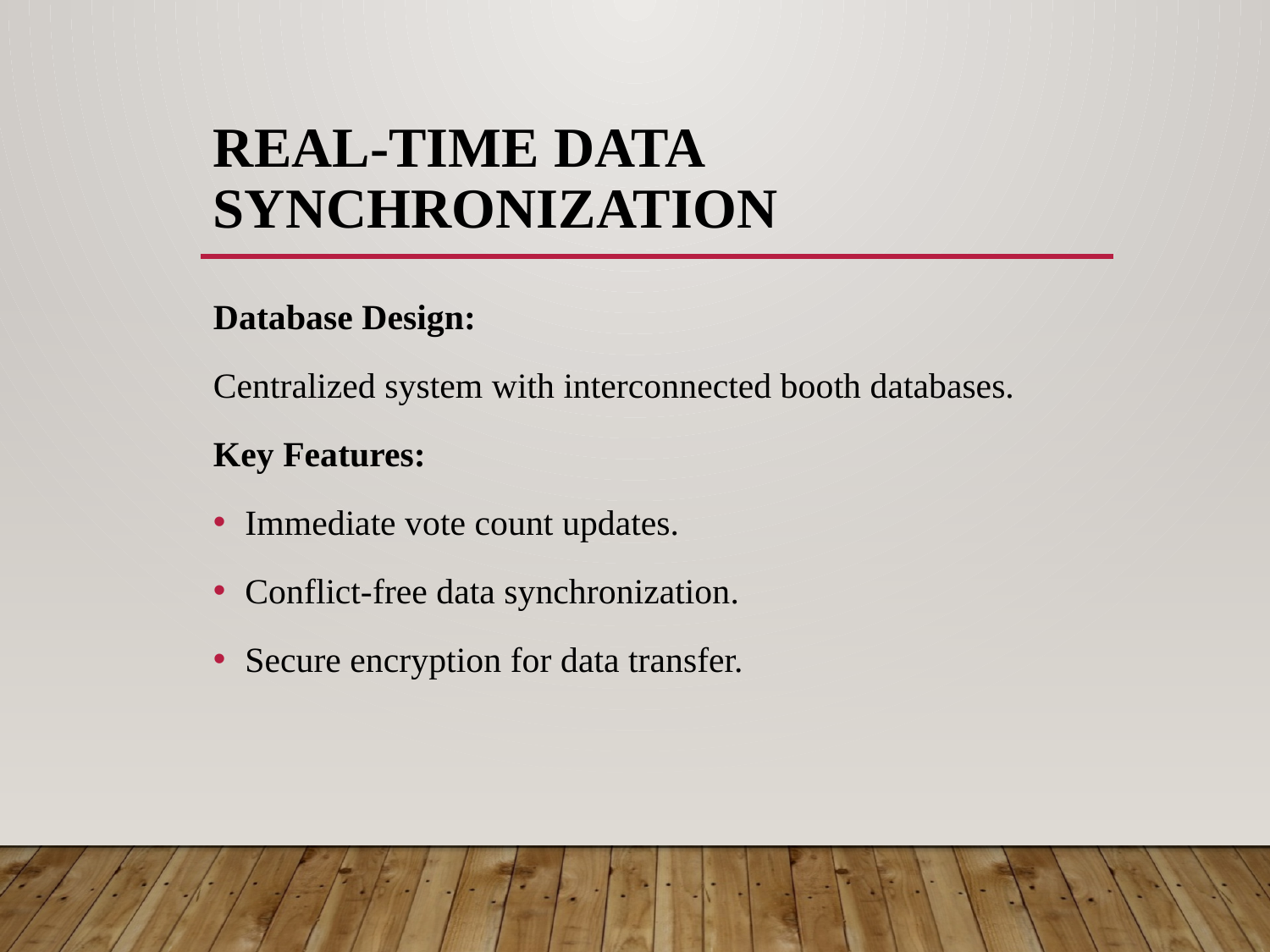

# Real-Time Data Synchronization
Database Design:
Centralized system with interconnected booth databases.
Key Features:
Immediate vote count updates.
Conflict-free data synchronization.
Secure encryption for data transfer.